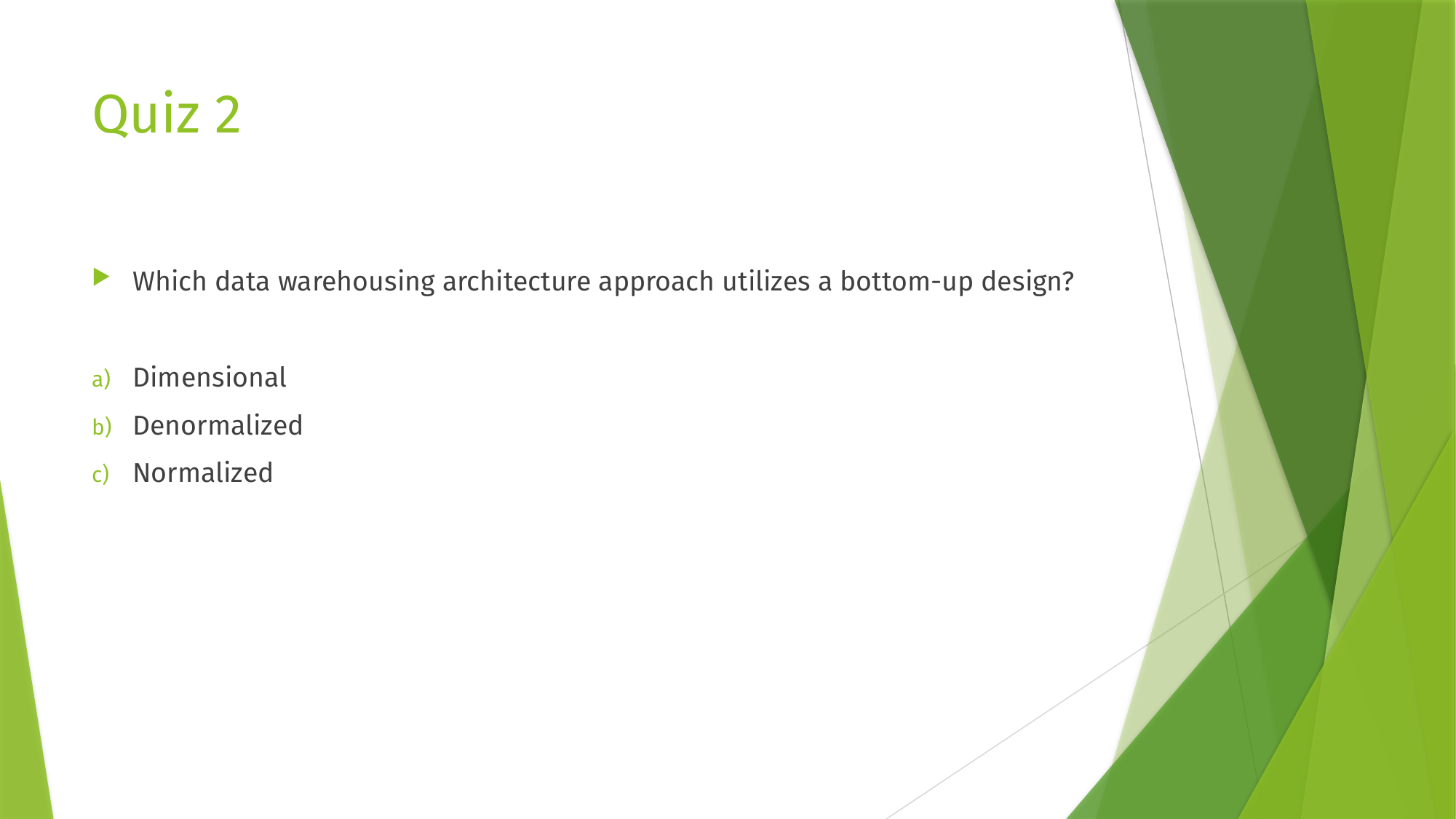

# Quiz 2
Which data warehousing architecture approach utilizes a bottom-up design?

Dimensional
Denormalized
Normalized